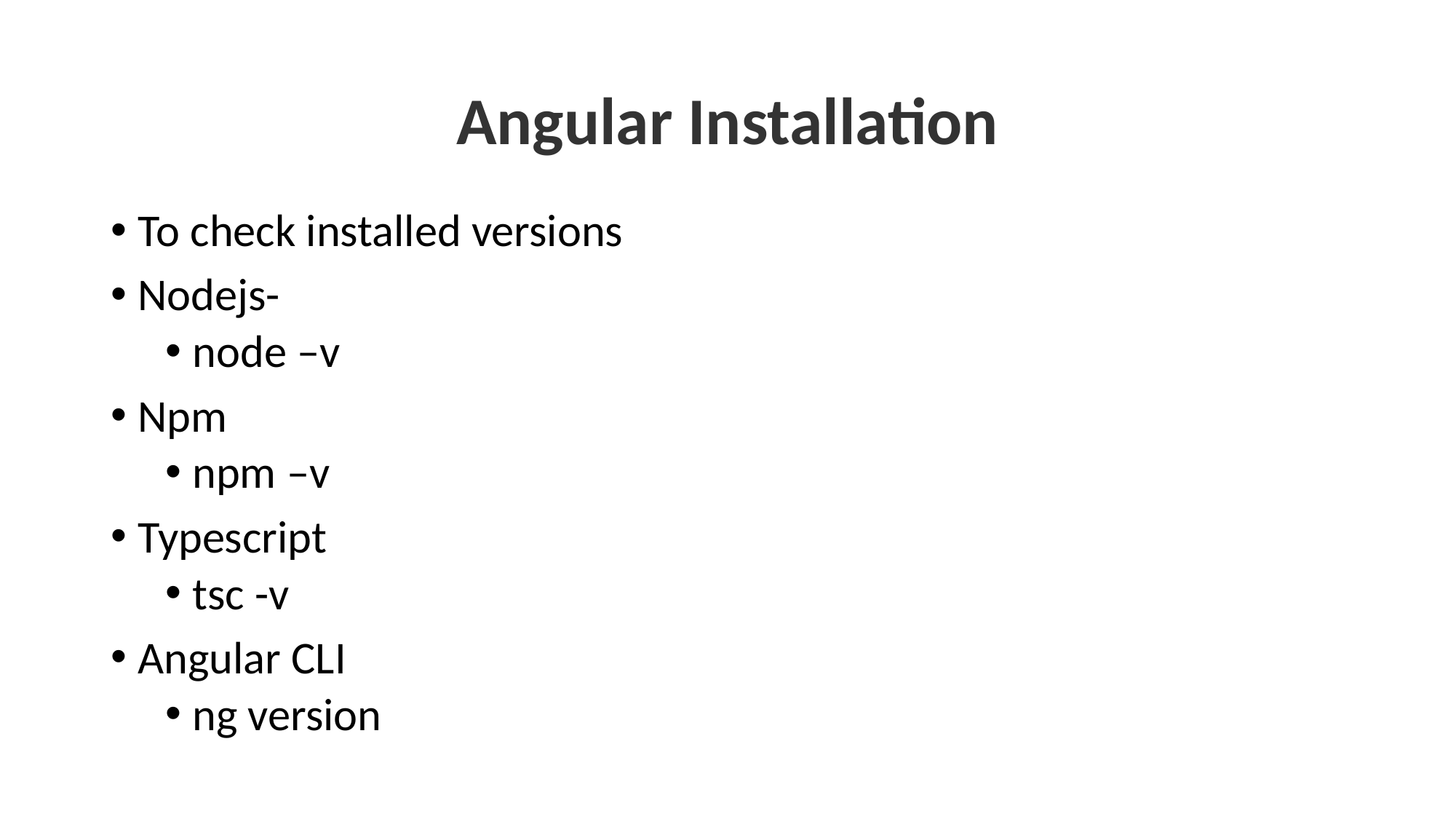

# Angular Installation
To check installed versions
Nodejs-
node –v
Npm
npm –v
Typescript
tsc -v
Angular CLI
ng version